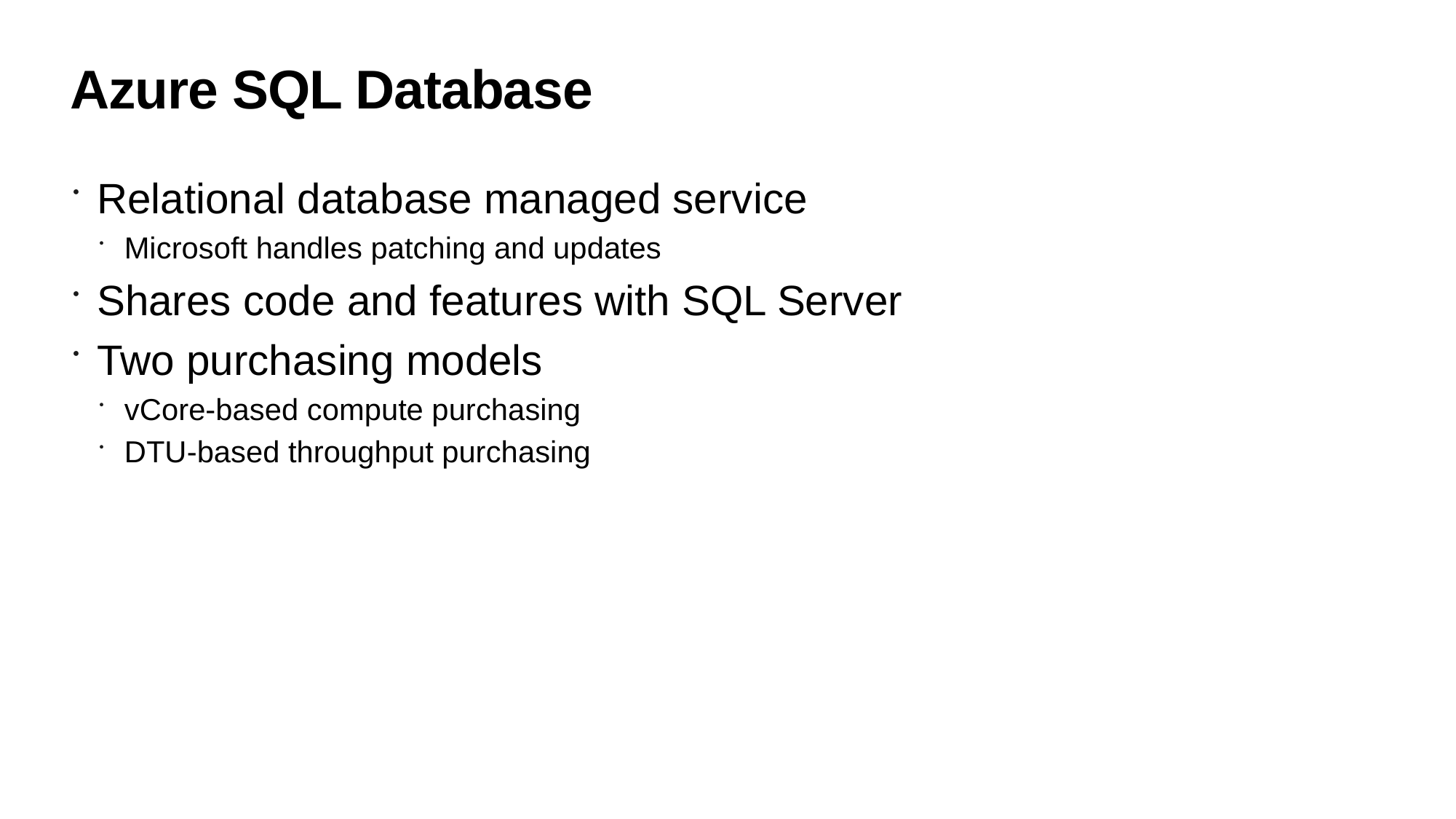

# Azure SQL Database
Relational database managed service
Microsoft handles patching and updates
Shares code and features with SQL Server
Two purchasing models
vCore-based compute purchasing
DTU-based throughput purchasing